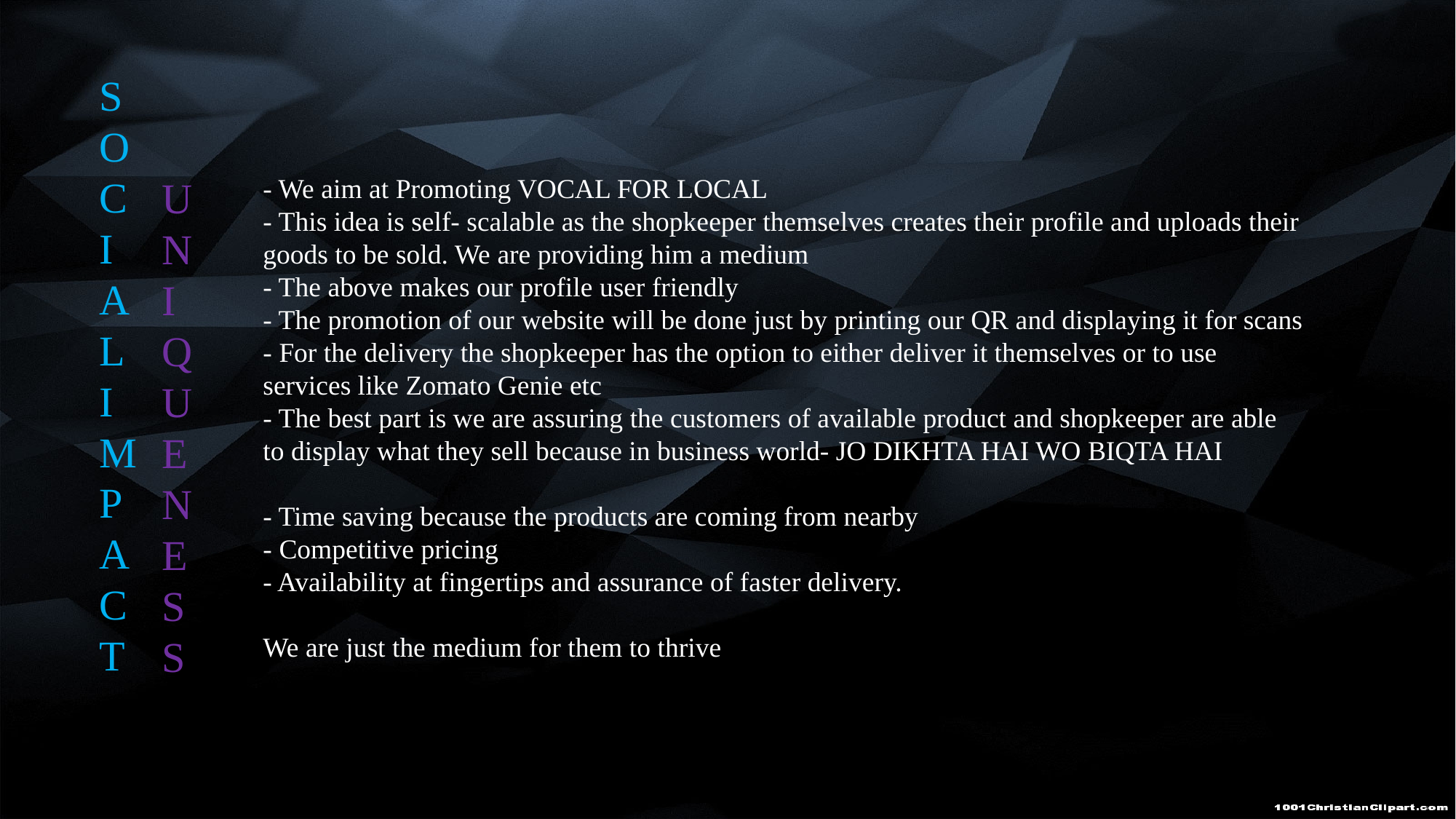

SOCIAL
IMPACT
- We aim at Promoting VOCAL FOR LOCAL
- This idea is self- scalable as the shopkeeper themselves creates their profile and uploads their goods to be sold. We are providing him a medium
- The above makes our profile user friendly
- The promotion of our website will be done just by printing our QR and displaying it for scans
- For the delivery the shopkeeper has the option to either deliver it themselves or to use services like Zomato Genie etc
- The best part is we are assuring the customers of available product and shopkeeper are able to display what they sell because in business world- JO DIKHTA HAI WO BIQTA HAI

- Time saving because the products are coming from nearby
- Competitive pricing
- Availability at fingertips and assurance of faster delivery.
We are just the medium for them to thrive

UNIQUENESS